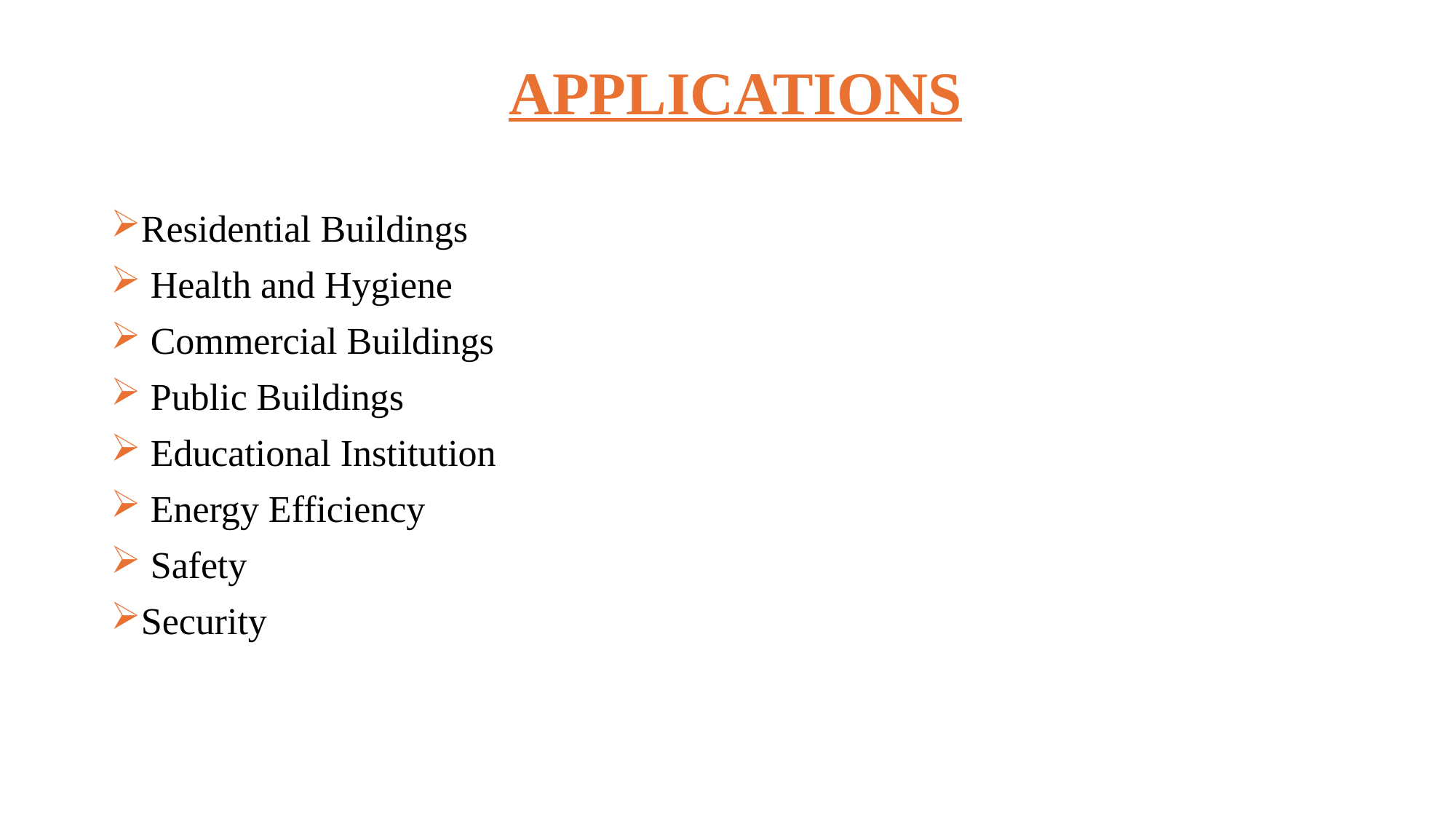

# APPLICATIONS
Residential Buildings
 Health and Hygiene
 Commercial Buildings
 Public Buildings
 Educational Institution
 Energy Efficiency
 Safety
Security